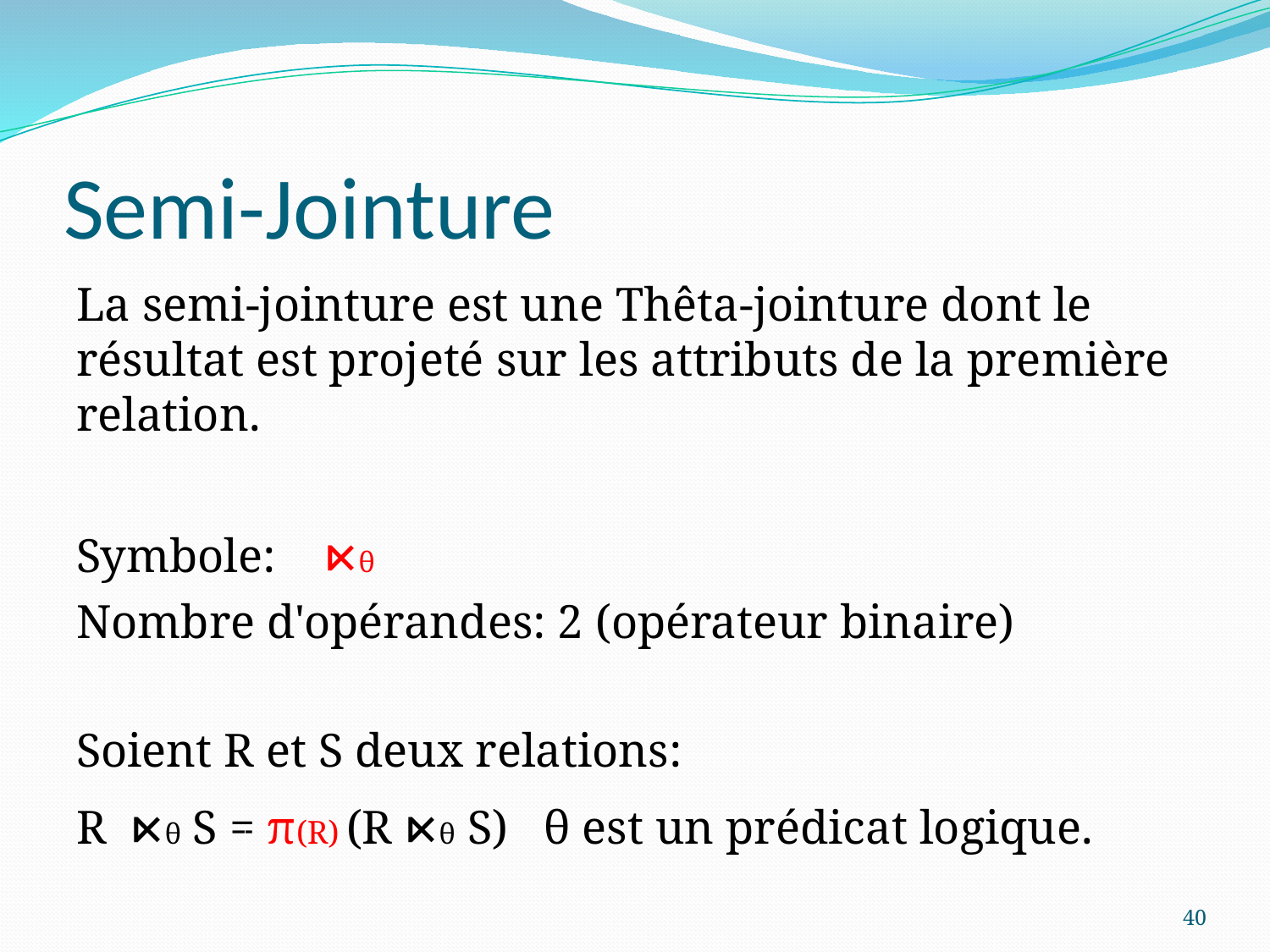

# Semi-Jointure
La semi-jointure est une Thêta-jointure dont le résultat est projeté sur les attributs de la première relation.

Symbole:    ⋉θ
Nombre d'opérandes: 2 (opérateur binaire)

Soient R et S deux relations:
R  ⋉θ S = π(R) (R ⋉θ S)   θ est un prédicat logique.
40